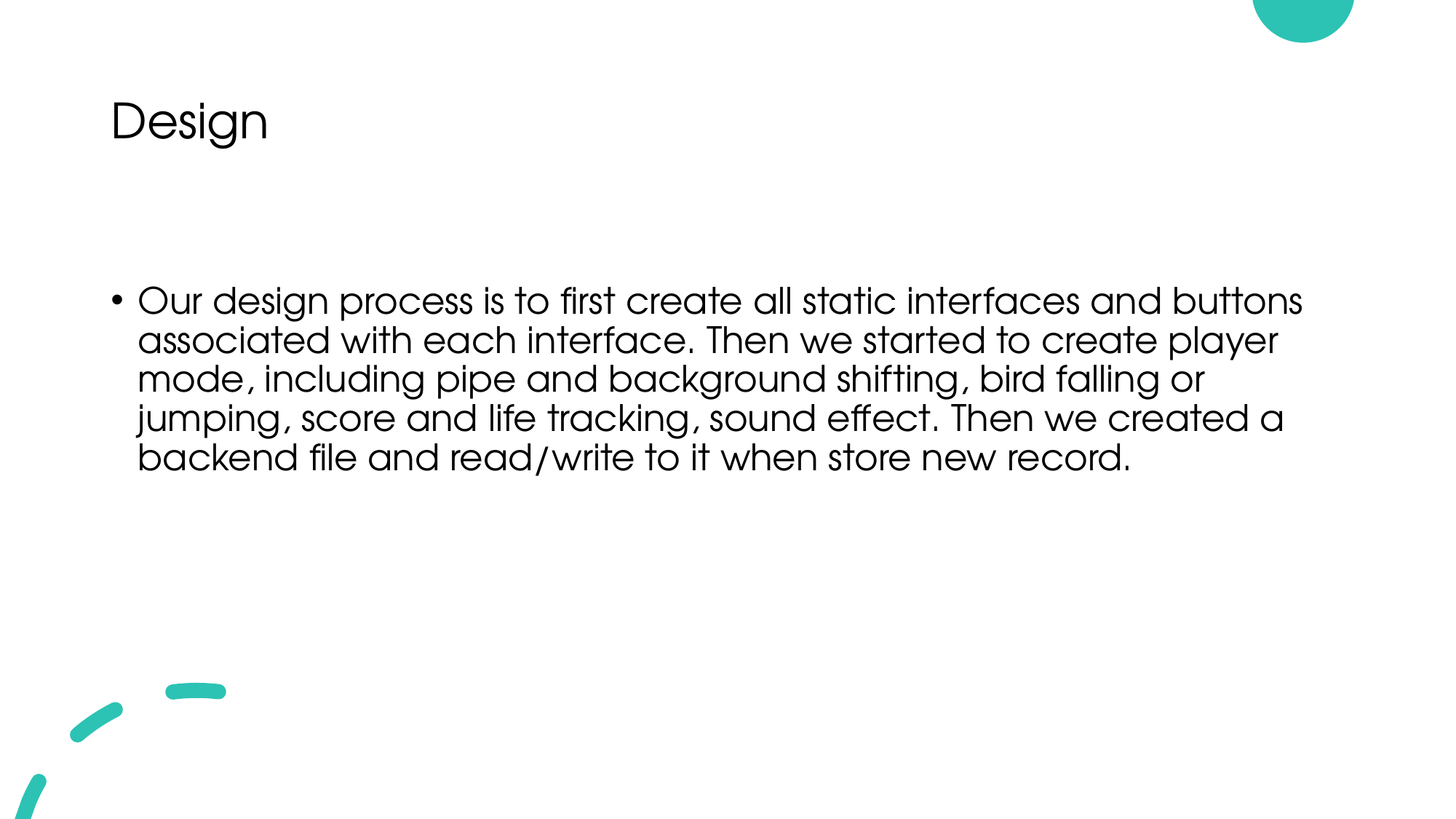

# Design

Our design process is to first create all static interfaces and buttons associated with each interface. Then we started to create player mode, including pipe and background shifting, bird falling or jumping, score and life tracking, sound effect. Then we created a backend file and read/write to it when store new record.